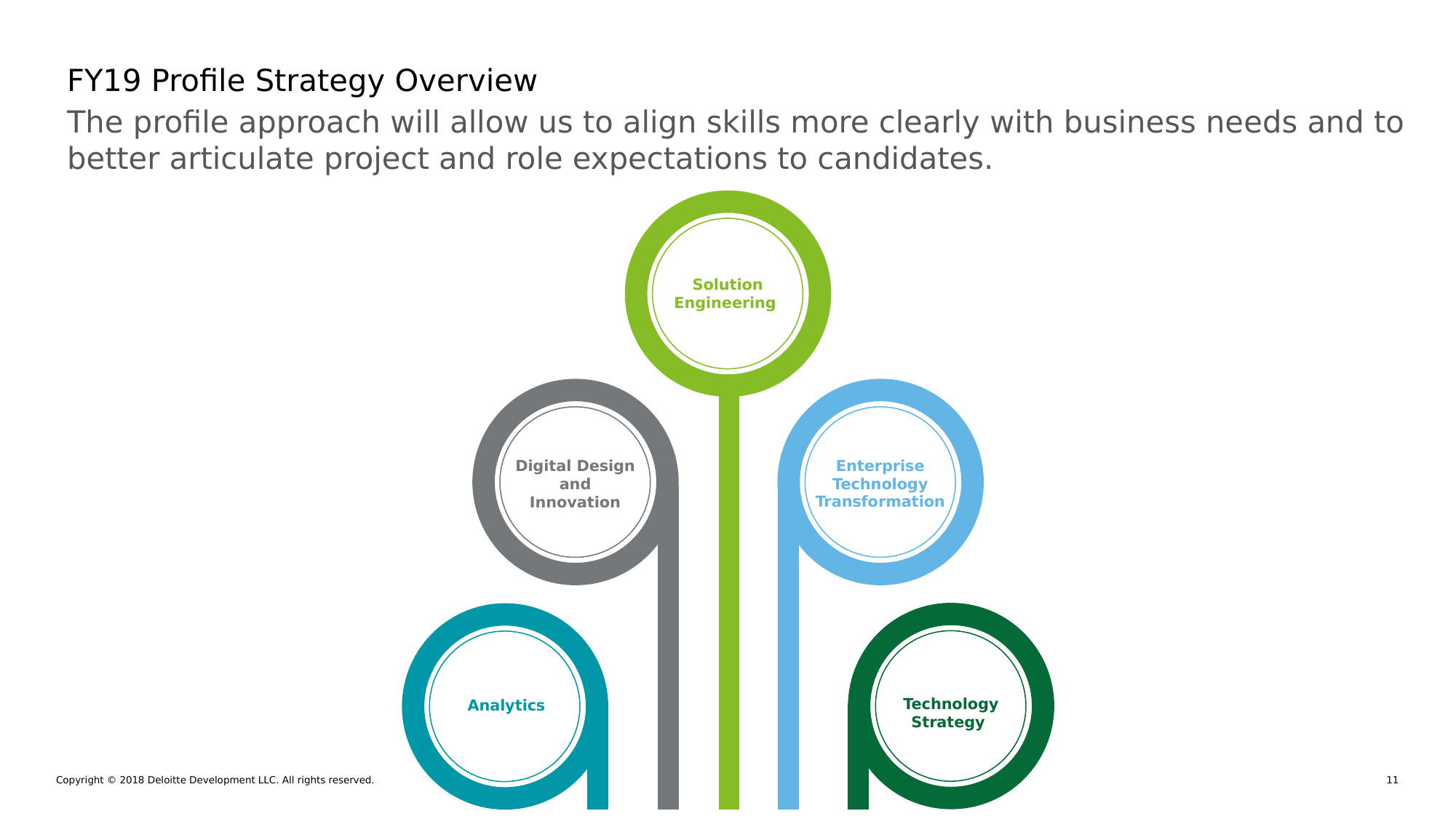

# FY19 Profile Strategy Overview
The profile approach will allow us to align skills more clearly with business needs and to better articulate project and role expectations to candidates.

Solution Engineering

Enterprise Technology Transformation
Digital Design and Innovation

Technology Strategy
Analytics